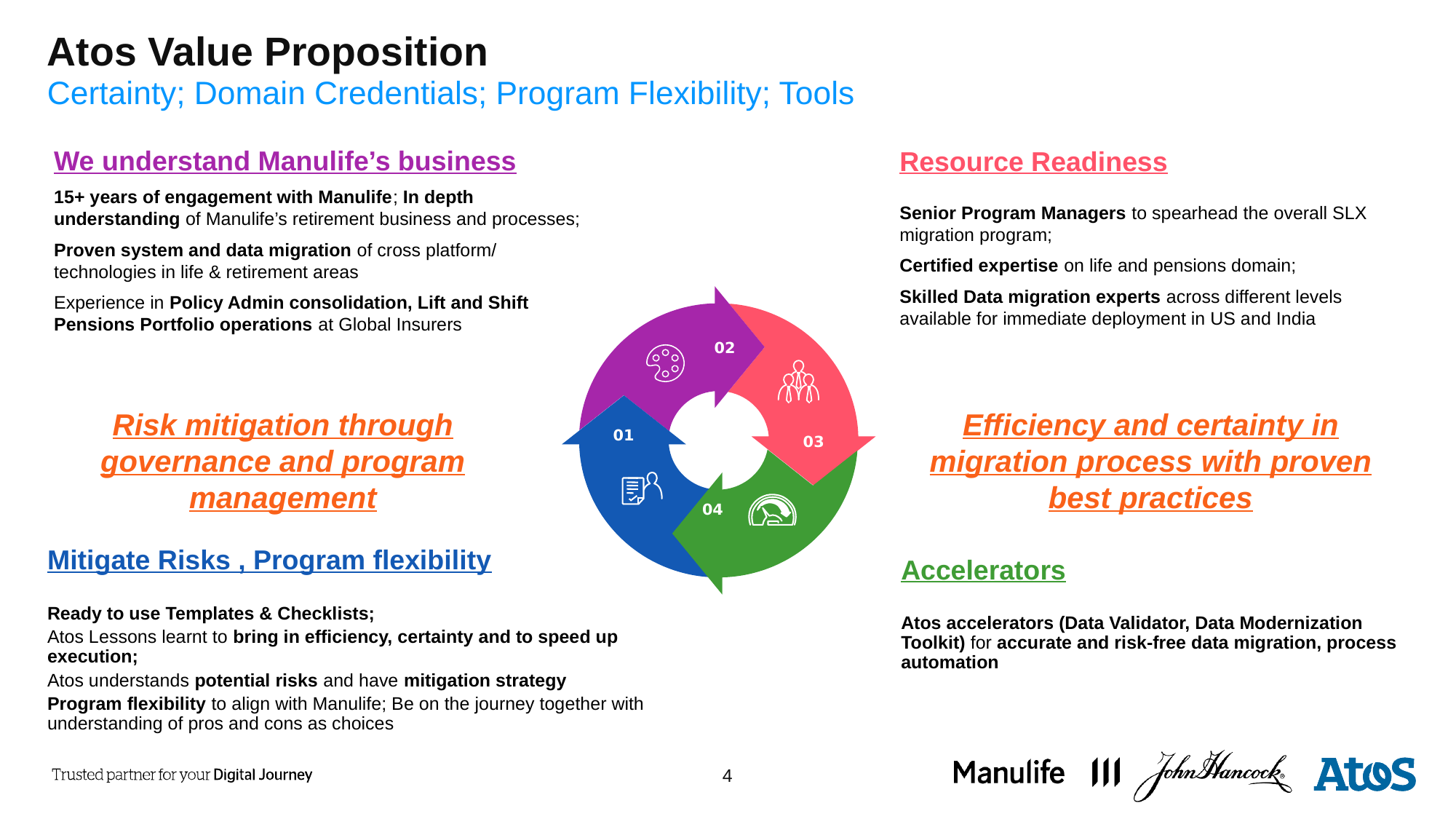

# Atos Value Proposition
Certainty; Domain Credentials; Program Flexibility; Tools
We understand Manulife’s business
15+ years of engagement with Manulife; In depth understanding of Manulife’s retirement business and processes;
Proven system and data migration of cross platform/ technologies in life & retirement areas
Experience in Policy Admin consolidation, Lift and Shift Pensions Portfolio operations at Global Insurers
Resource Readiness

Senior Program Managers to spearhead the overall SLX migration program;
Certified expertise on life and pensions domain;
Skilled Data migration experts across different levels available for immediate deployment in US and India

02

01

03

04
Risk mitigation through governance and program management
Efficiency and certainty in migration process with proven best practices
Mitigate Risks , Program flexibility

Ready to use Templates & Checklists;
Atos Lessons learnt to bring in efficiency, certainty and to speed up execution;
Atos understands potential risks and have mitigation strategy
Program flexibility to align with Manulife; Be on the journey together with understanding of pros and cons as choices
Accelerators

Atos accelerators (Data Validator, Data Modernization Toolkit) for accurate and risk-free data migration, process automation